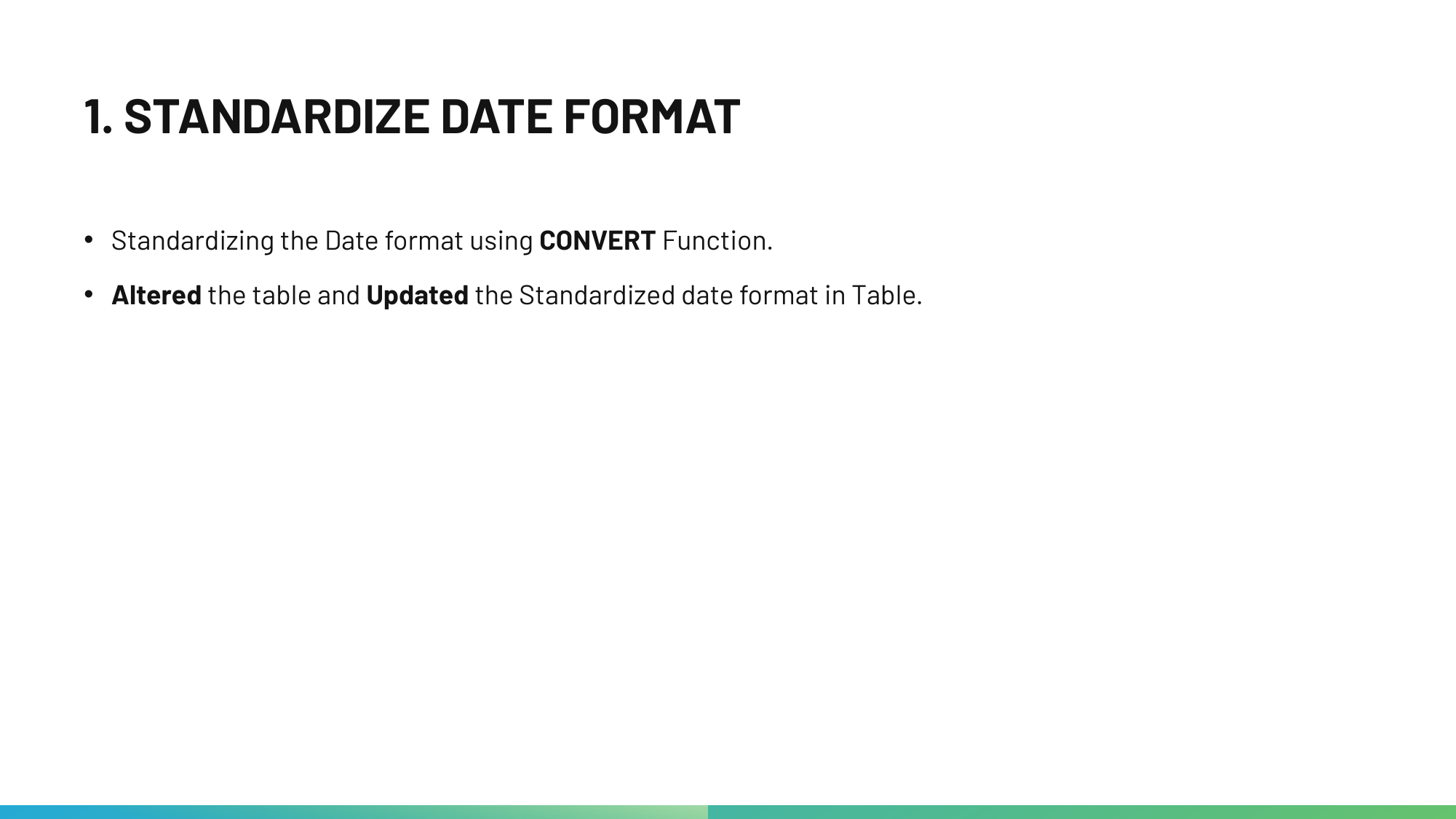

# 1. STANDARDIZE DATE FORMAT

Standardizing the Date format using CONVERT Function.
Altered the table and Updated the Standardized date format in Table.